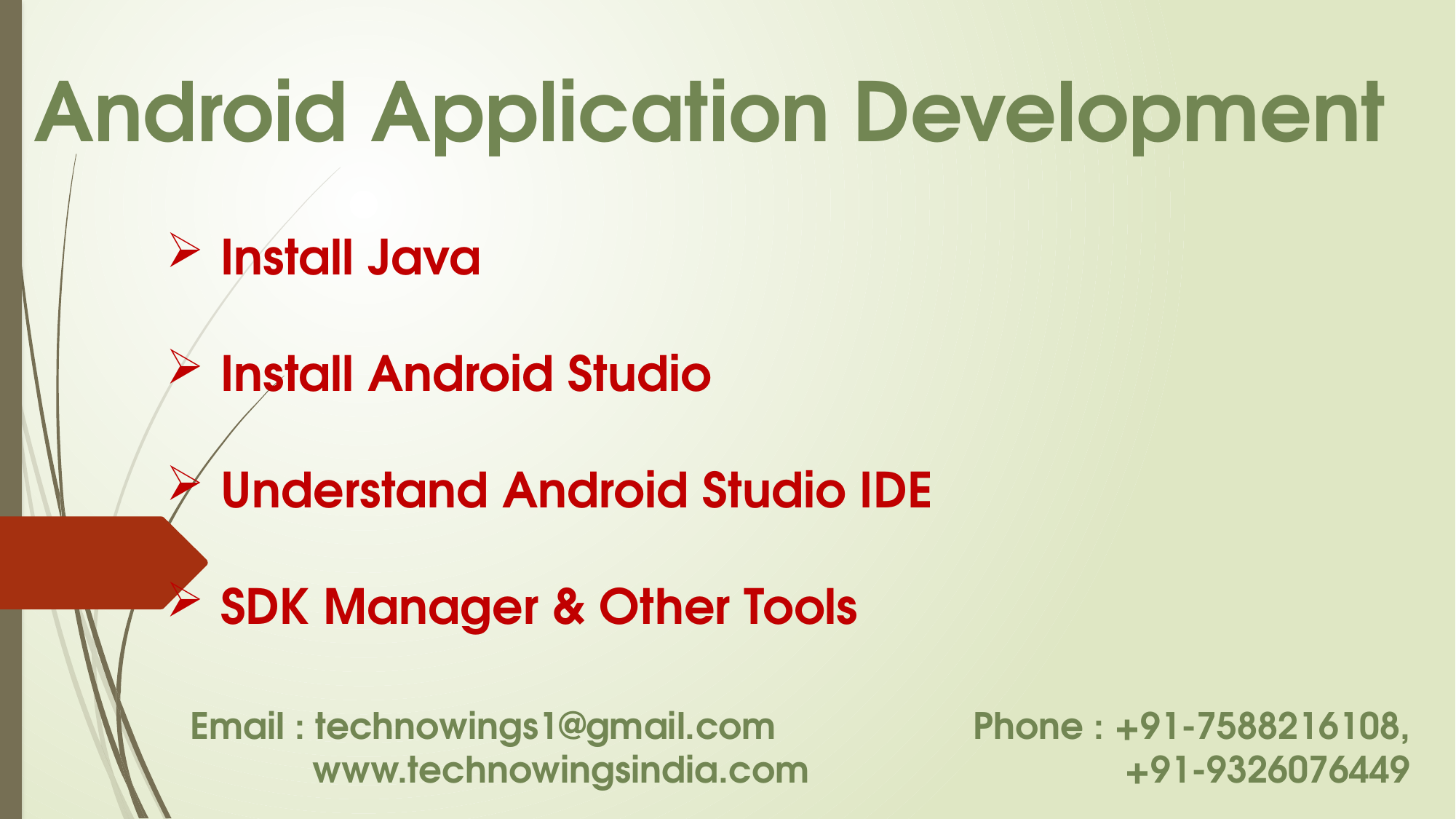

Android Application Development
Install Java

Install Android Studio

Understand Android Studio IDE

SDK Manager & Other Tools
Email : technowings1@gmail.com
            www.technowingsindia.com

Phone : +91-7588216108,
+91-9326076449